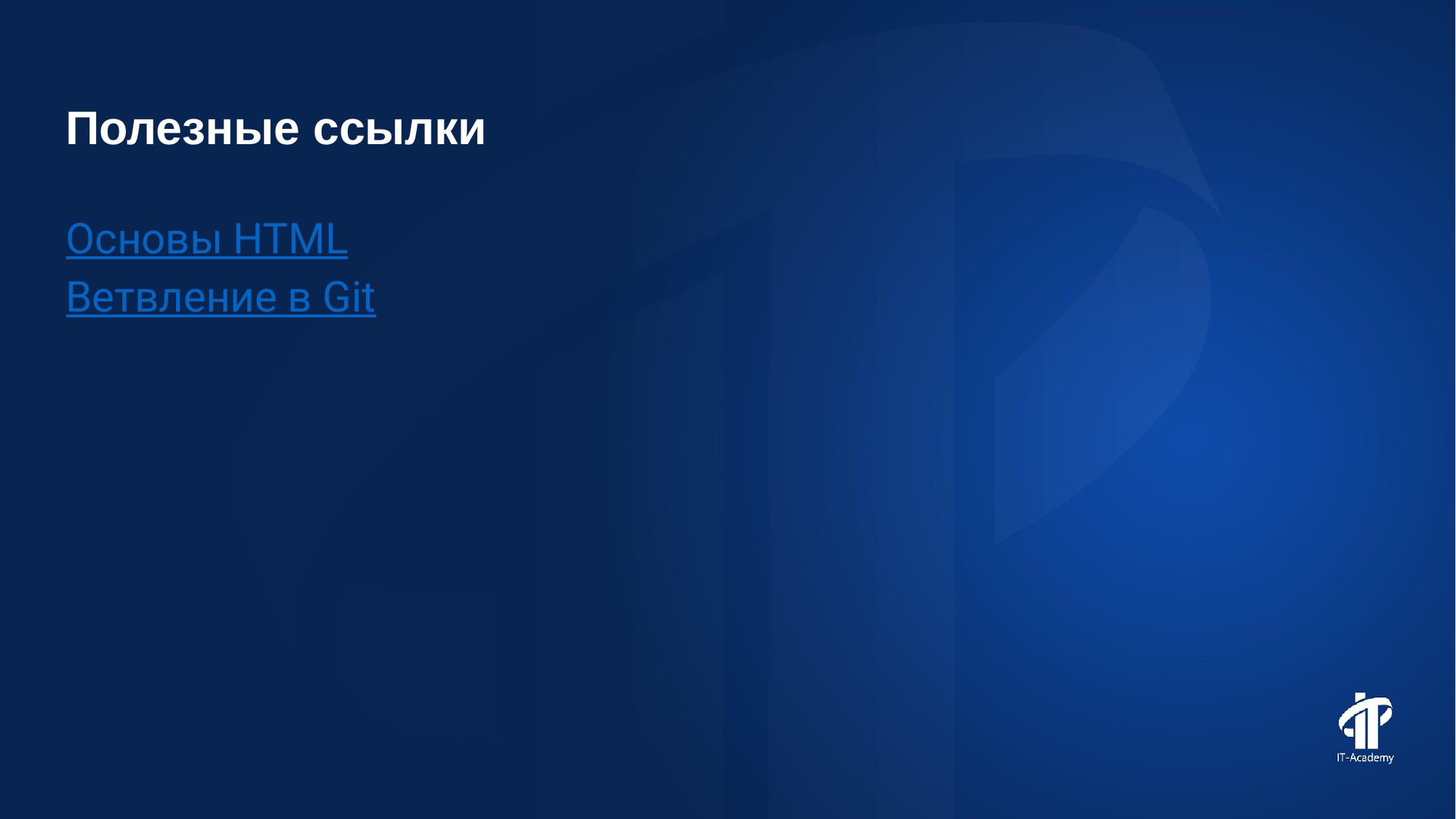

Полезные ссылки
Основы HTML
Ветвление в Git